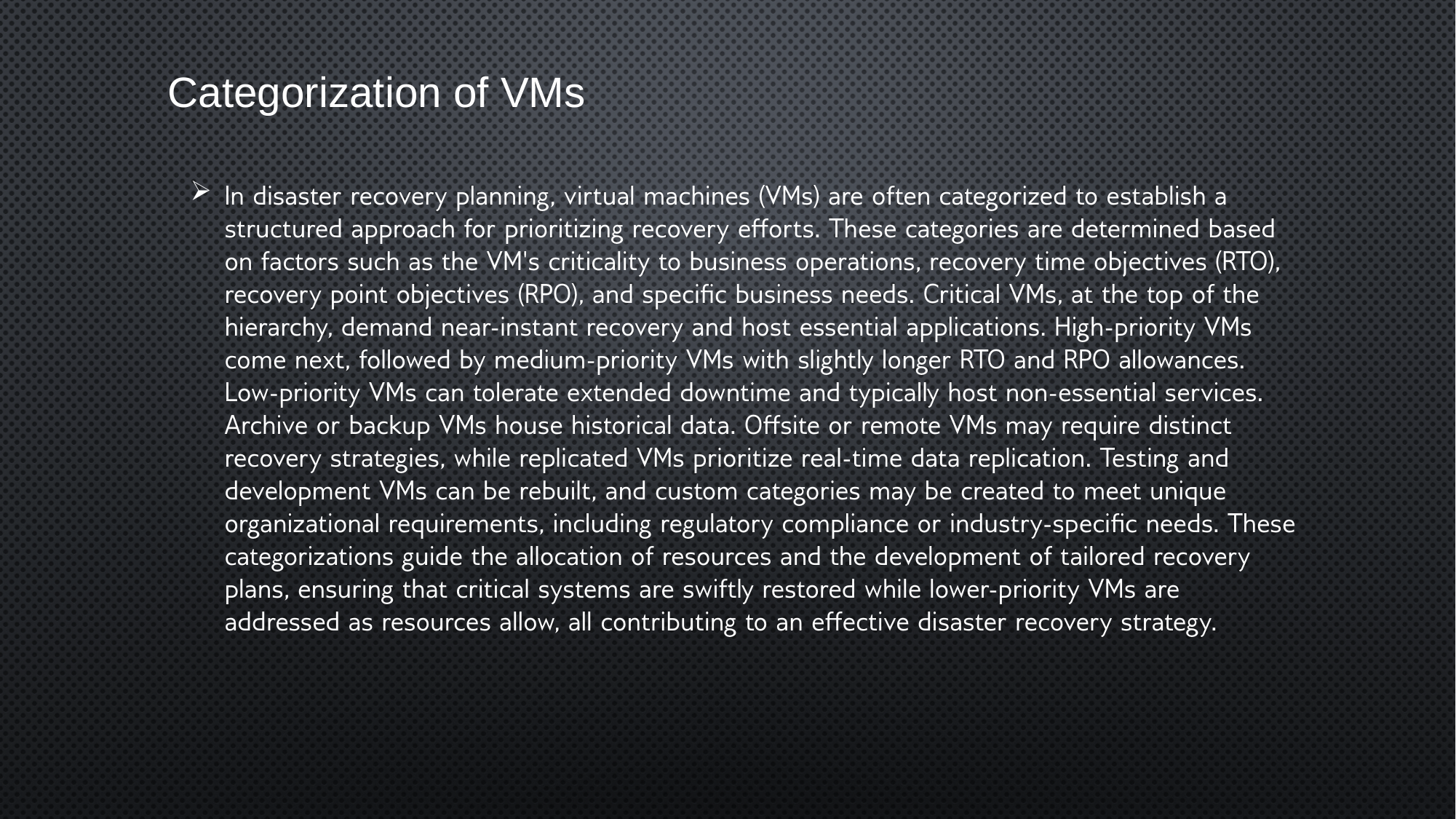

Categorization of VMs
In disaster recovery planning, virtual machines (VMs) are often categorized to establish a structured approach for prioritizing recovery efforts. These categories are determined based on factors such as the VM's criticality to business operations, recovery time objectives (RTO), recovery point objectives (RPO), and specific business needs. Critical VMs, at the top of the hierarchy, demand near-instant recovery and host essential applications. High-priority VMs come next, followed by medium-priority VMs with slightly longer RTO and RPO allowances. Low-priority VMs can tolerate extended downtime and typically host non-essential services. Archive or backup VMs house historical data. Offsite or remote VMs may require distinct recovery strategies, while replicated VMs prioritize real-time data replication. Testing and development VMs can be rebuilt, and custom categories may be created to meet unique organizational requirements, including regulatory compliance or industry-specific needs. These categorizations guide the allocation of resources and the development of tailored recovery plans, ensuring that critical systems are swiftly restored while lower-priority VMs are addressed as resources allow, all contributing to an effective disaster recovery strategy.